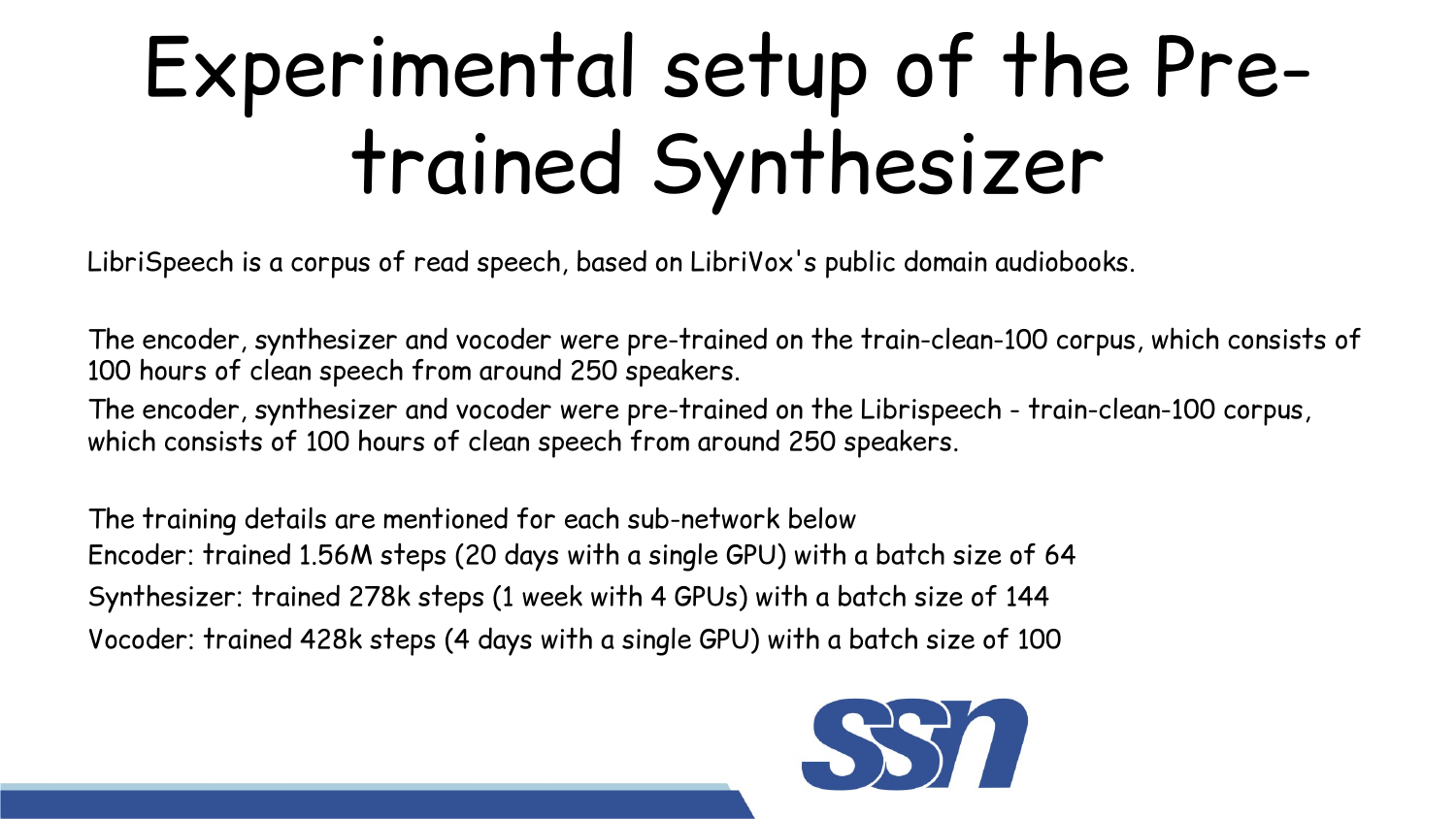

# Experimental setup of the Pre-trained Synthesizer
LibriSpeech is a corpus of read speech, based on LibriVox's public domain audiobooks.

The encoder, synthesizer and vocoder were pre-trained on the train-clean-100 corpus, which consists of 100 hours of clean speech from around 250 speakers.
The encoder, synthesizer and vocoder were pre-trained on the Librispeech - train-clean-100 corpus, which consists of 100 hours of clean speech from around 250 speakers.

The training details are mentioned for each sub-network below
Encoder: trained 1.56M steps (20 days with a single GPU) with a batch size of 64
Synthesizer: trained 278k steps (1 week with 4 GPUs) with a batch size of 144
Vocoder: trained 428k steps (4 days with a single GPU) with a batch size of 100